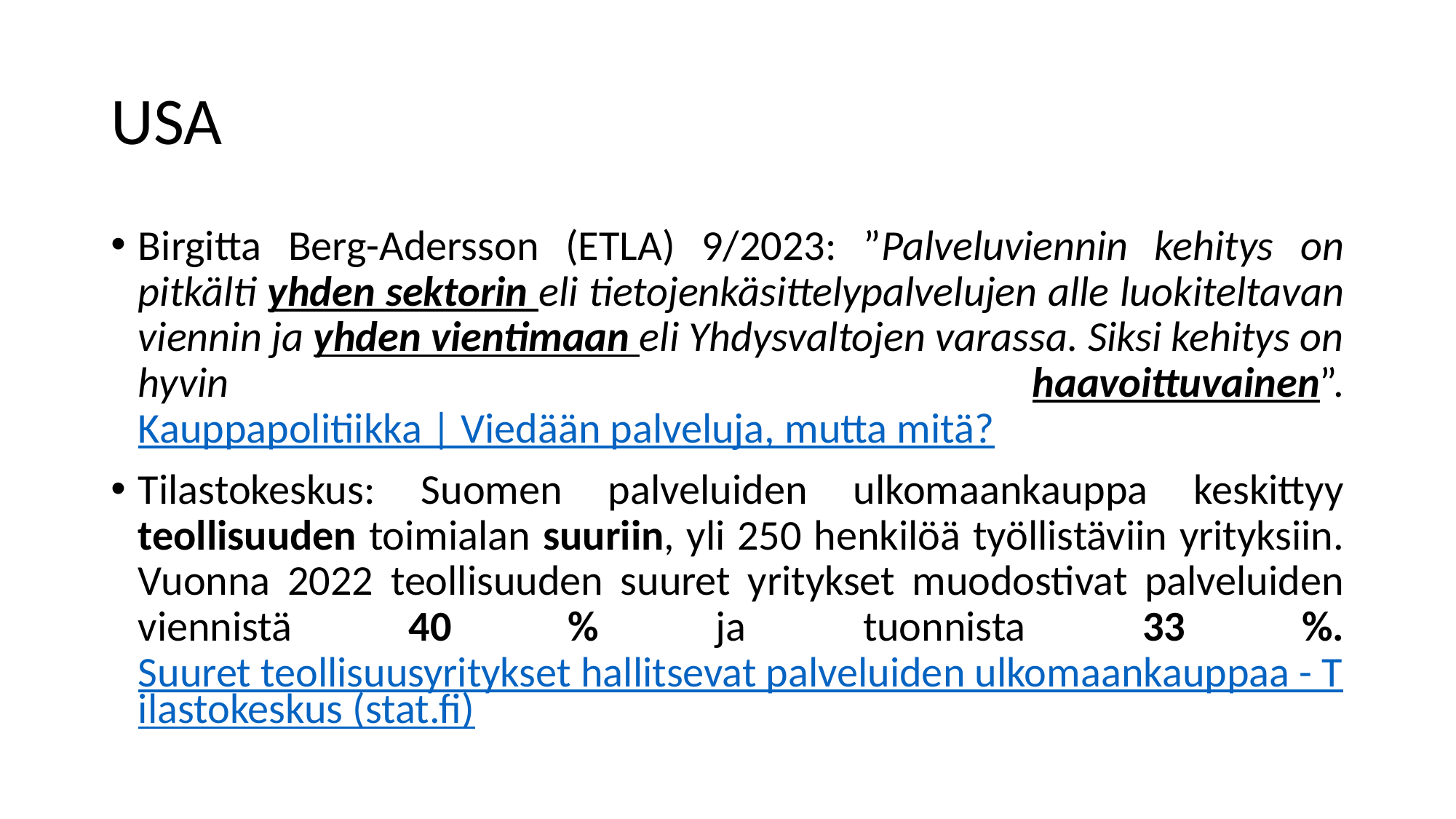

# USA
Birgitta Berg-Adersson (ETLA) 9/2023: ”Palveluviennin kehitys on pitkälti yhden sektorin eli tietojenkäsittelypalvelujen alle luokiteltavan viennin ja yhden vientimaan eli Yhdysvaltojen varassa. Siksi kehitys on hyvin haavoittuvainen”. Kauppapolitiikka | Viedään palveluja, mutta mitä?
Tilastokeskus: Suomen palveluiden ulkomaankauppa keskittyy teollisuuden toimialan suuriin, yli 250 henkilöä työllistäviin yrityksiin. Vuonna 2022 teollisuuden suuret yritykset muodostivat palveluiden viennistä 40 % ja tuonnista 33 %. Suuret teollisuusyritykset hallitsevat palveluiden ulkomaankauppaa - Tilastokeskus (stat.fi)